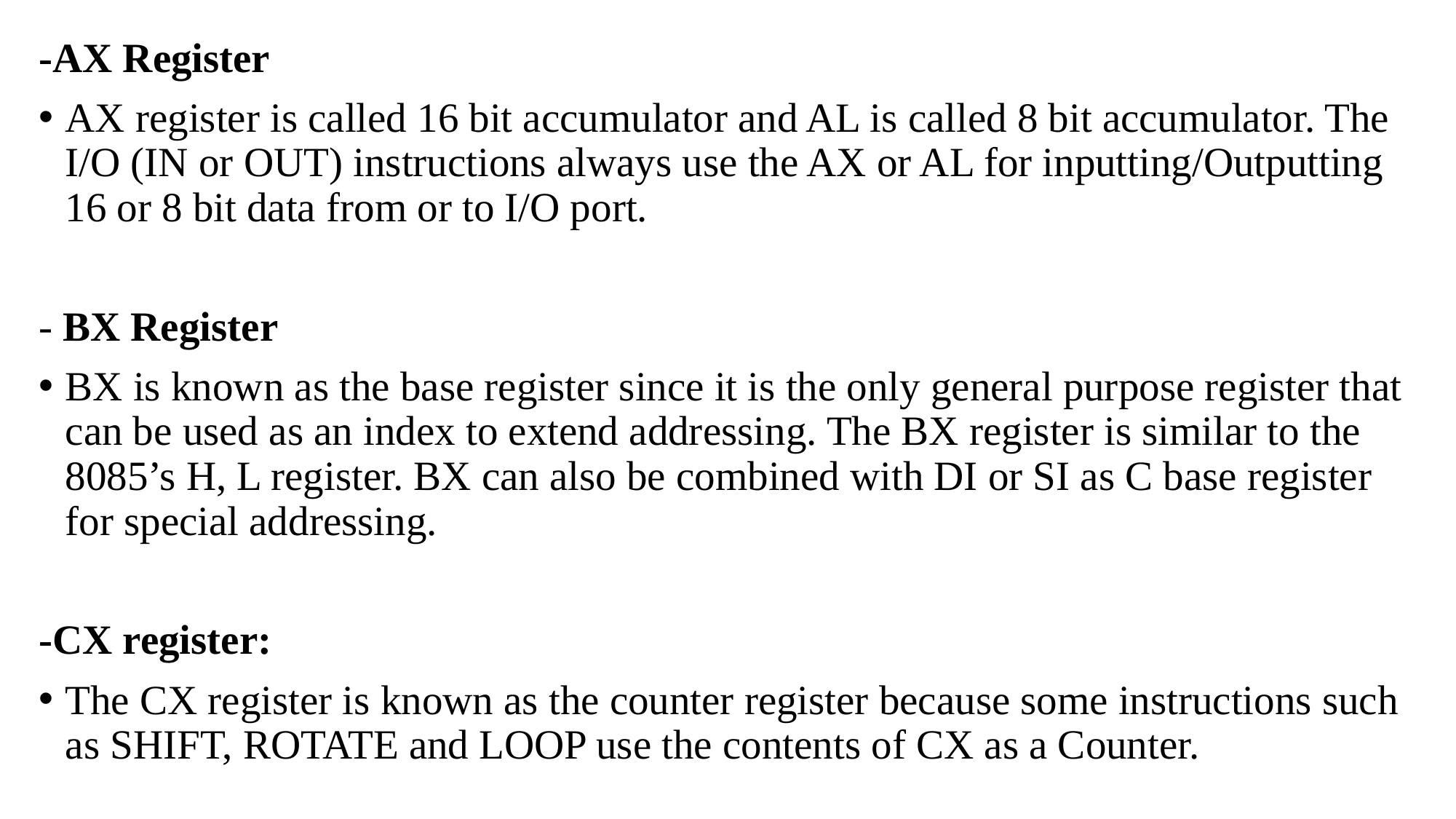

-AX Register
AX register is called 16 bit accumulator and AL is called 8 bit accumulator. The I/O (IN or OUT) instructions always use the AX or AL for inputting/Outputting 16 or 8 bit data from or to I/O port.

- BX Register
BX is known as the base register since it is the only general purpose register that can be used as an index to extend addressing. The BX register is similar to the 8085’s H, L register. BX can also be combined with DI or SI as C base register for special addressing.

-CX register:
The CX register is known as the counter register because some instructions such as SHIFT, ROTATE and LOOP use the contents of CX as a Counter.